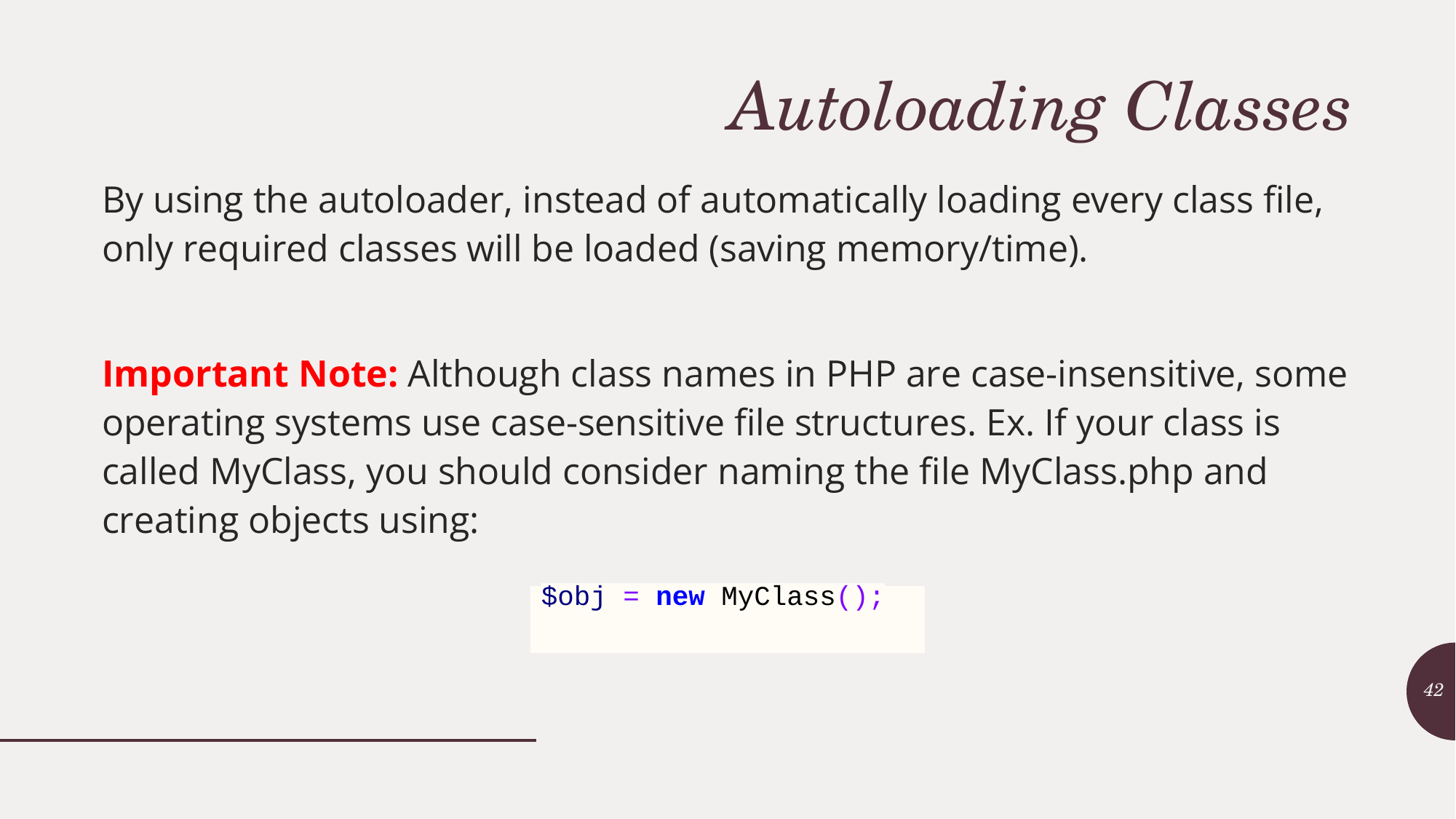

# Autoloading Classes
By using the autoloader, instead of automatically loading every class file, only required classes will be loaded (saving memory/time).

Important Note: Although class names in PHP are case-insensitive, some operating systems use case-sensitive file structures. Ex. If your class is called MyClass, you should consider naming the file MyClass.php and creating objects using:
$obj = new MyClass();
42